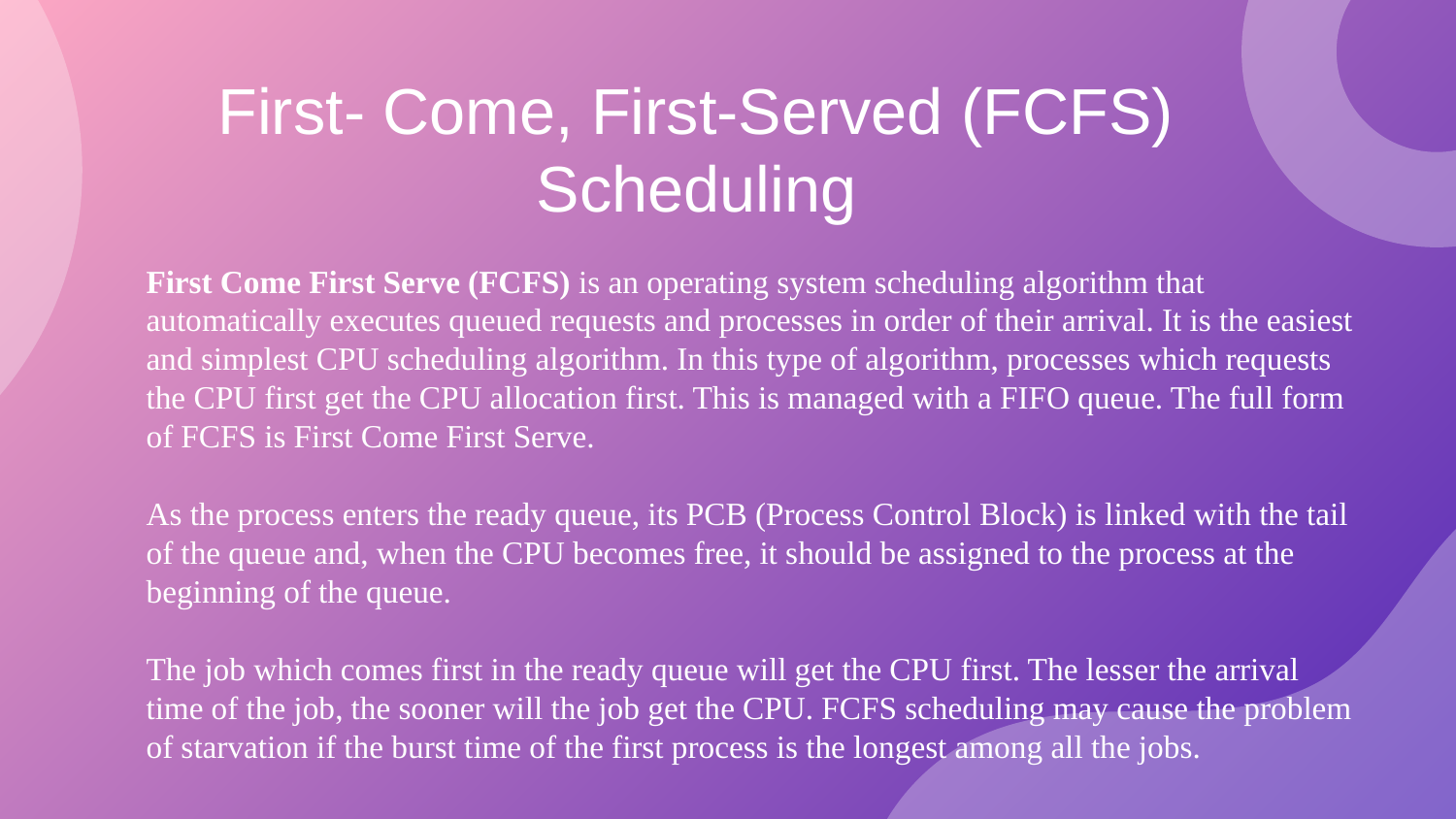

# First- Come, First-Served (FCFS) Scheduling

First Come First Serve (FCFS) is an operating system scheduling algorithm that automatically executes queued requests and processes in order of their arrival. It is the easiest and simplest CPU scheduling algorithm. In this type of algorithm, processes which requests the CPU first get the CPU allocation first. This is managed with a FIFO queue. The full form of FCFS is First Come First Serve.

As the process enters the ready queue, its PCB (Process Control Block) is linked with the tail of the queue and, when the CPU becomes free, it should be assigned to the process at the beginning of the queue.

The job which comes first in the ready queue will get the CPU first. The lesser the arrival time of the job, the sooner will the job get the CPU. FCFS scheduling may cause the problem of starvation if the burst time of the first process is the longest among all the jobs.